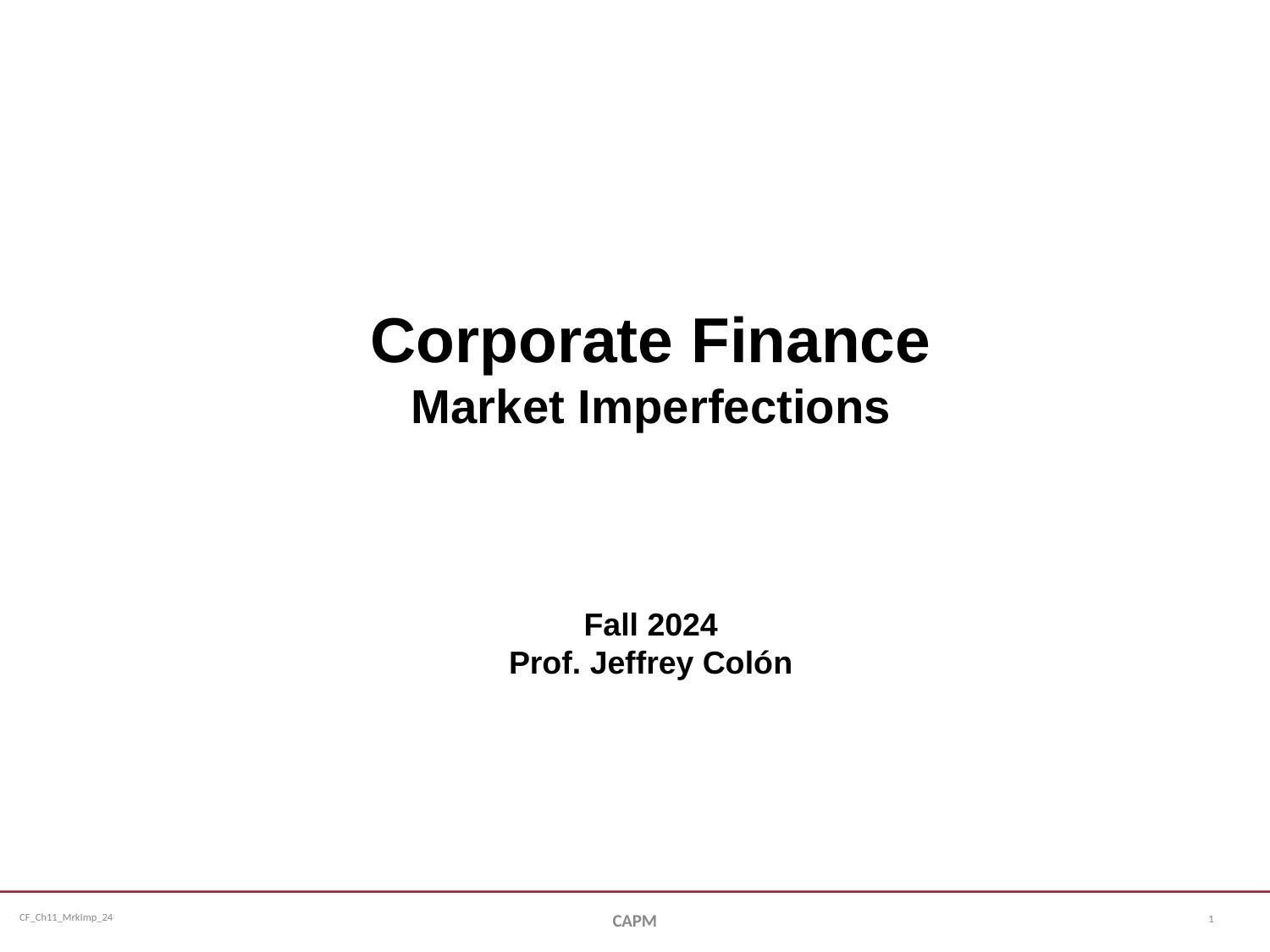

Corporate Finance
Market Imperfections

Fall 2024
Prof. Jeffrey Colón
1
CAPM